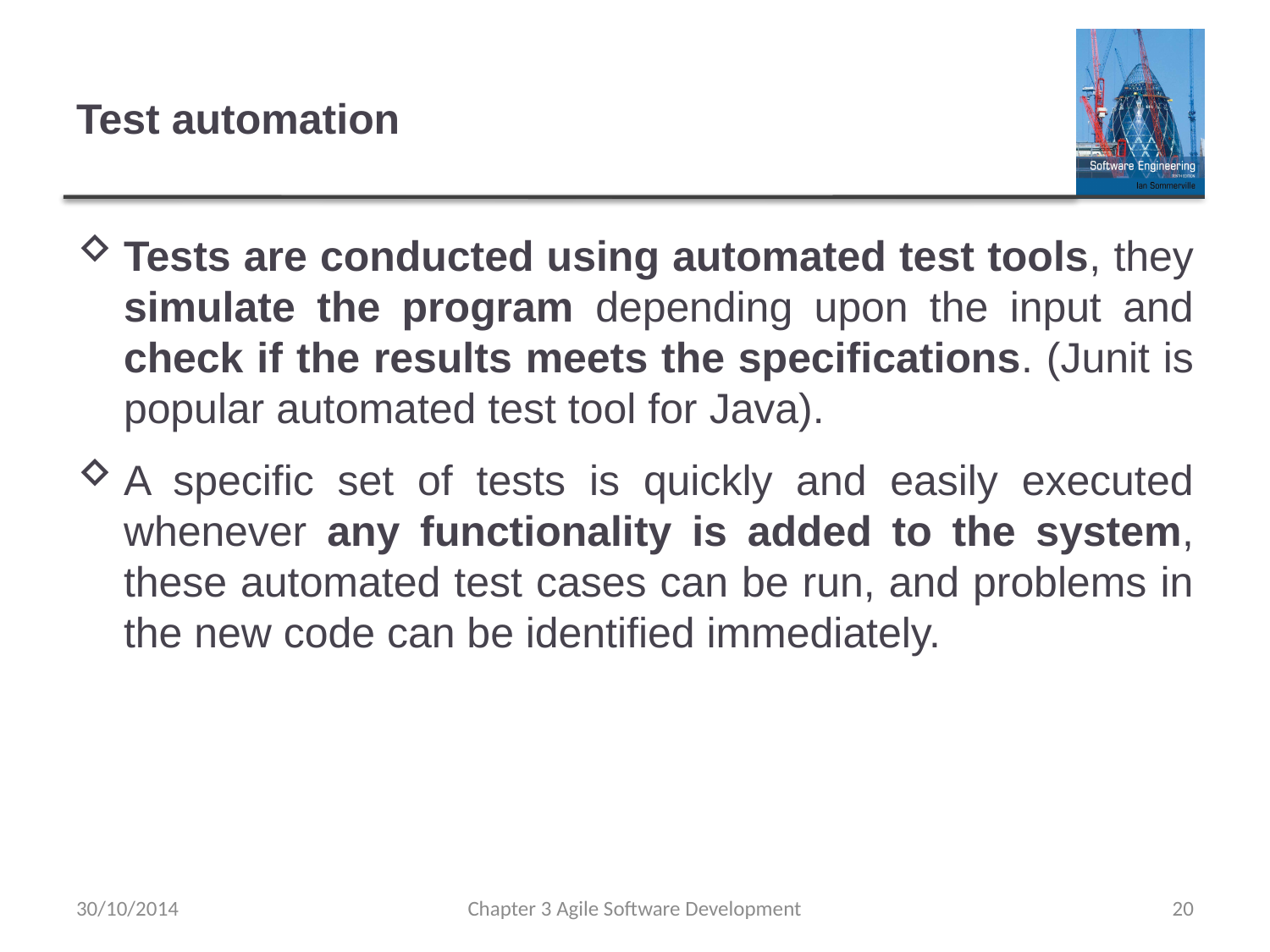

# Test automation
Tests are conducted using automated test tools, they simulate the program depending upon the input and check if the results meets the specifications. (Junit is popular automated test tool for Java).
A specific set of tests is quickly and easily executed whenever any functionality is added to the system, these automated test cases can be run, and problems in the new code can be identified immediately.

30/10/2014
Chapter 3 Agile Software Development
20